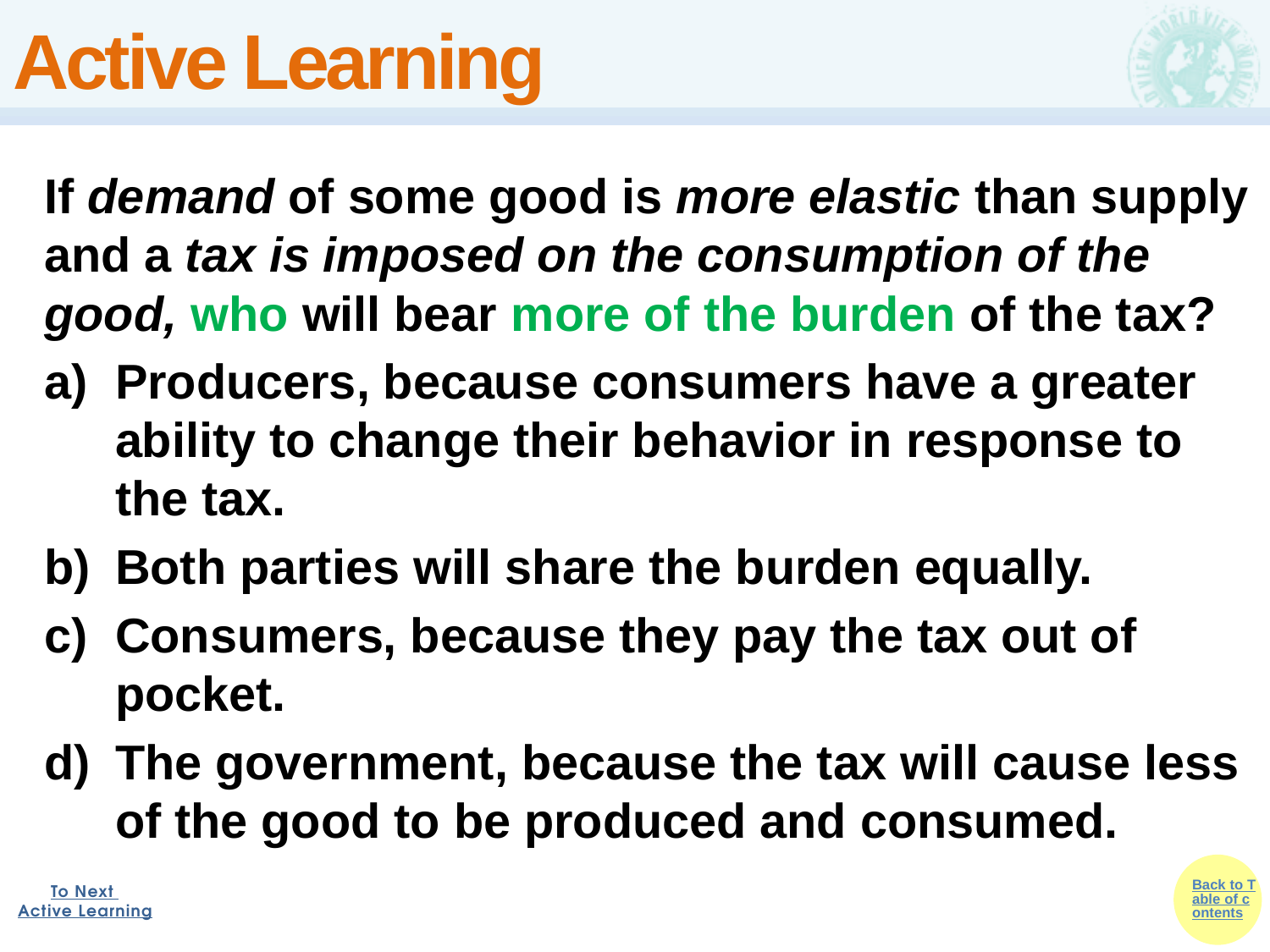

# Active Learning
If demand of some good is more elastic than supply and a tax is imposed on the consumption of the good, who will bear more of the burden of the tax?
Producers, because consumers have a greater ability to change their behavior in response to the tax.
Both parties will share the burden equally.
Consumers, because they pay the tax out of pocket.
The government, because the tax will cause less of the good to be produced and consumed.

To Next
Active Learning